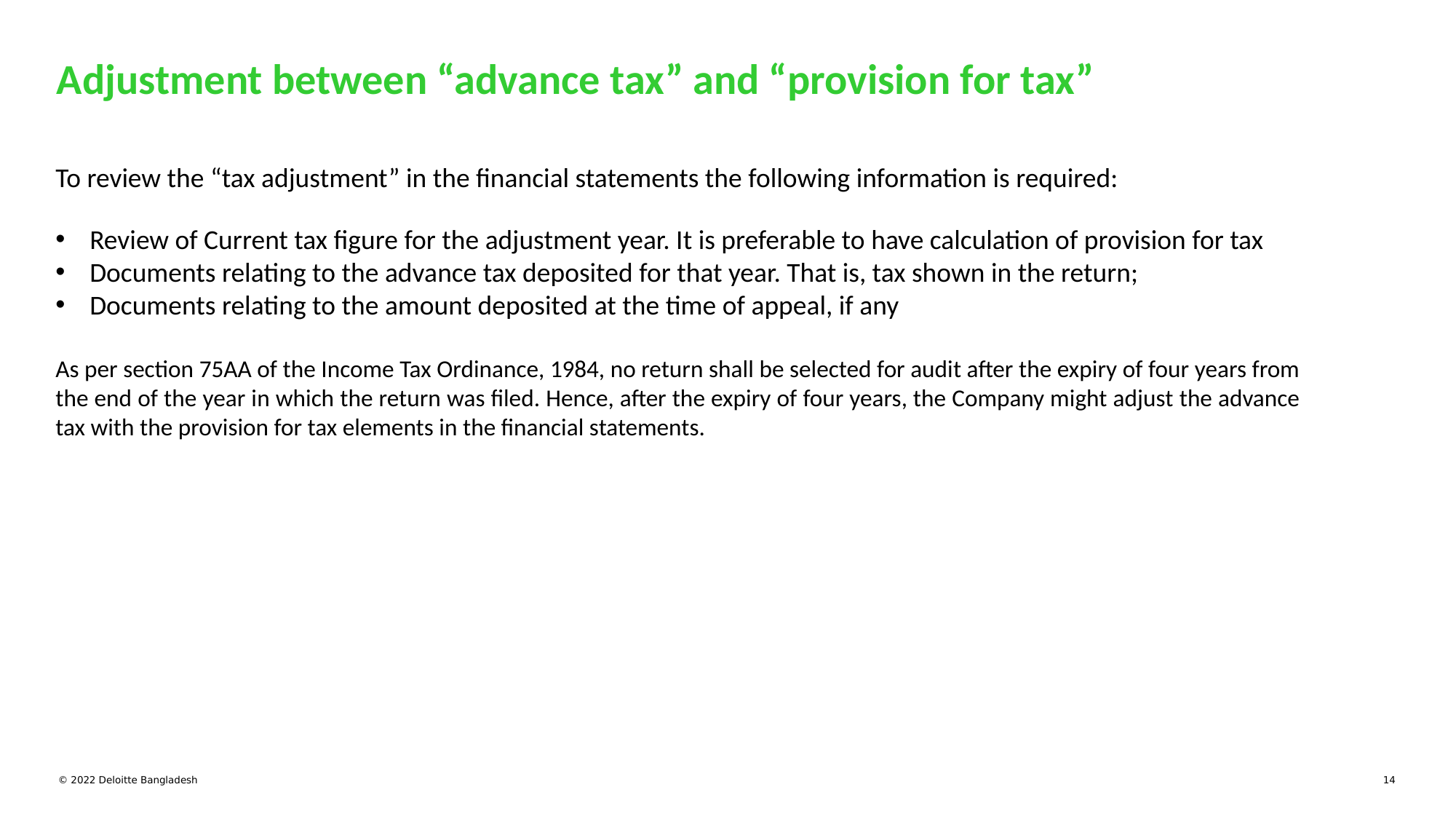

Adjustment between “advance tax” and “provision for tax”
To review the “tax adjustment” in the financial statements the following information is required:

Review of Current tax figure for the adjustment year. It is preferable to have calculation of provision for tax
Documents relating to the advance tax deposited for that year. That is, tax shown in the return;
Documents relating to the amount deposited at the time of appeal, if any

As per section 75AA of the Income Tax Ordinance, 1984, no return shall be selected for audit after the expiry of four years from the end of the year in which the return was filed. Hence, after the expiry of four years, the Company might adjust the advance tax with the provision for tax elements in the financial statements.